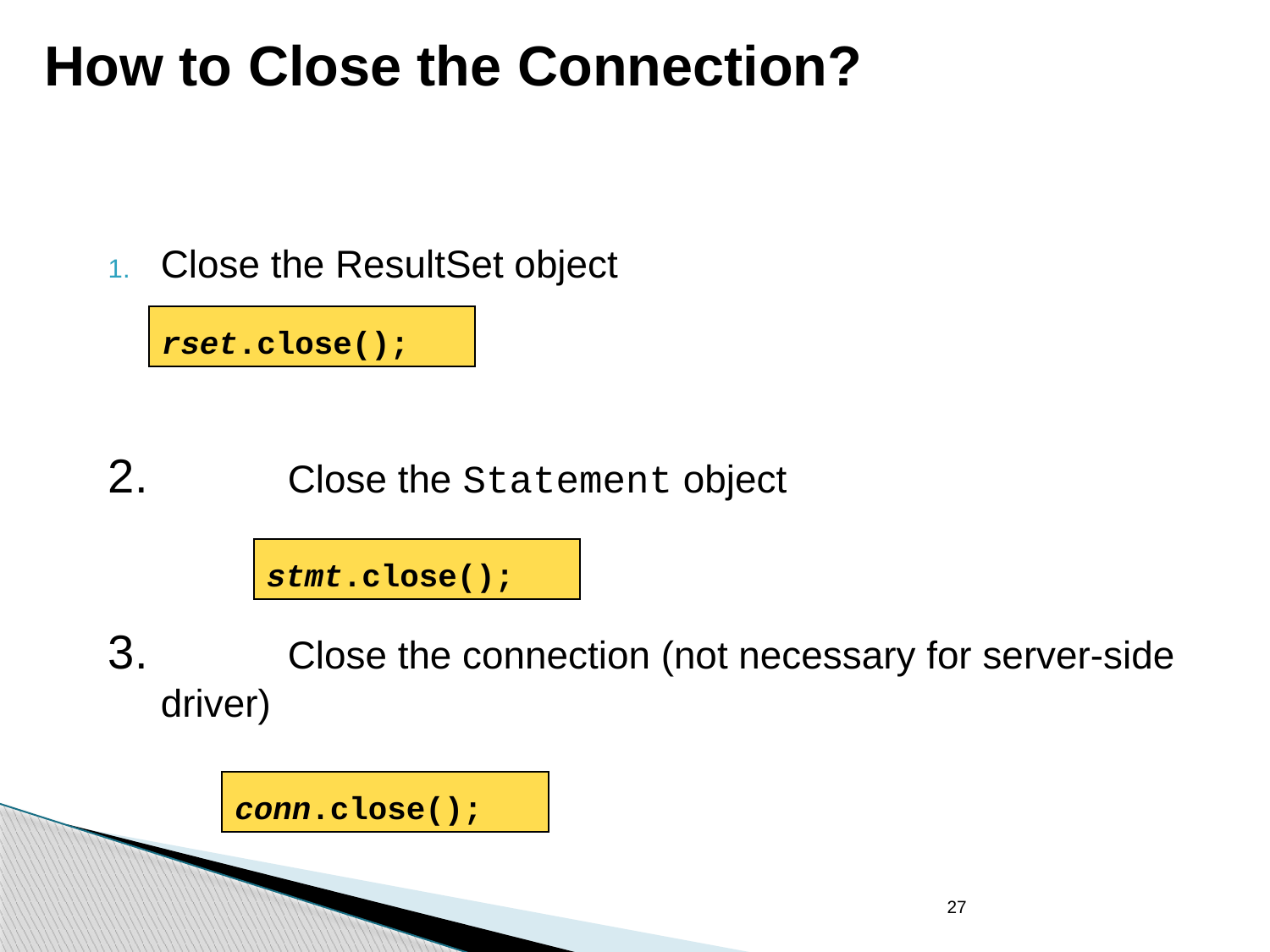

How to Close the Connection?
Close the ResultSet object

2. 	Close the Statement object
3. 	Close the connection (not necessary for server-side driver)
rset.close();
stmt.close();
conn.close();
27